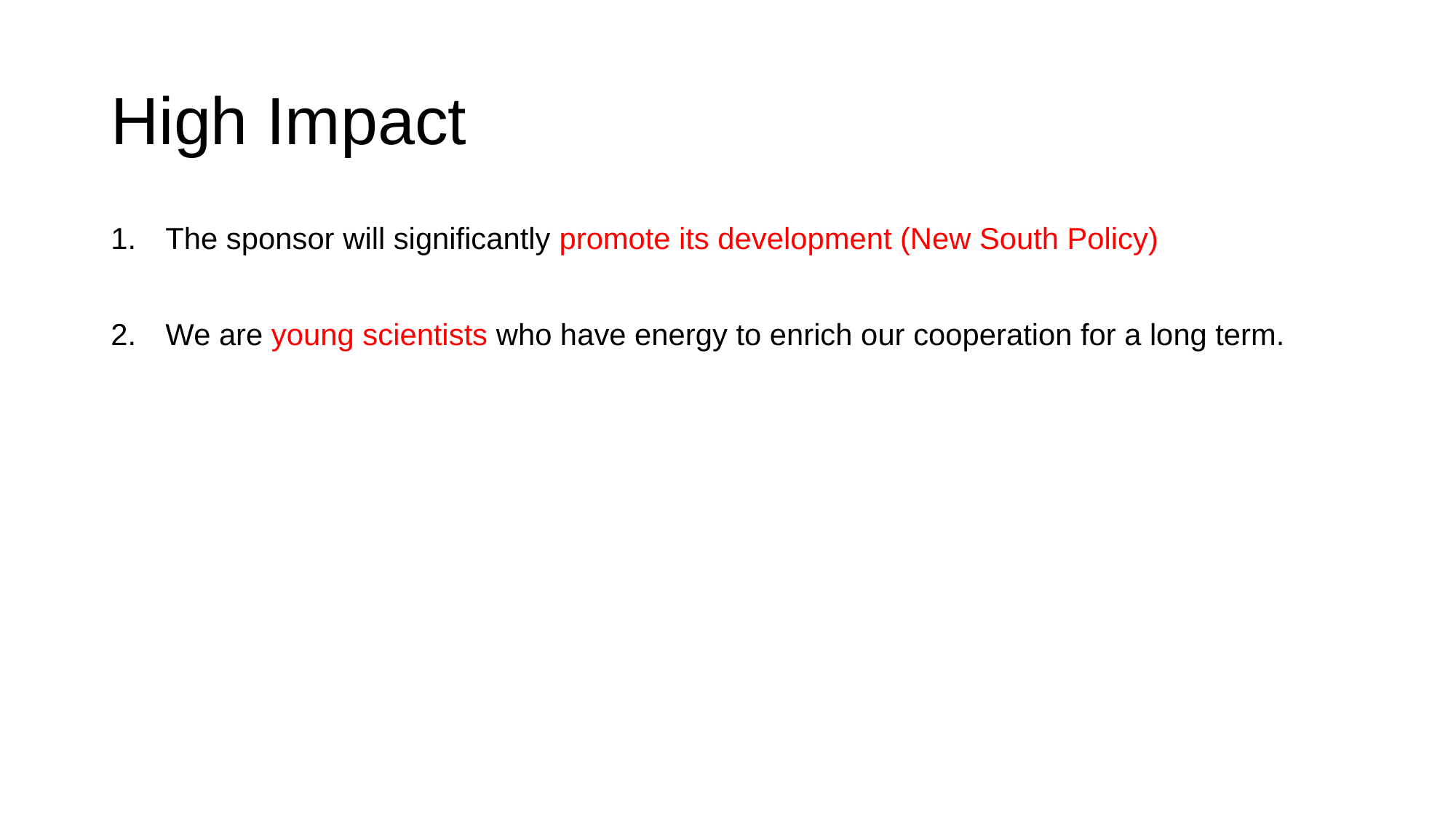

# High Impact
The sponsor will significantly promote its development (New South Policy)

We are young scientists who have energy to enrich our cooperation for a long term.